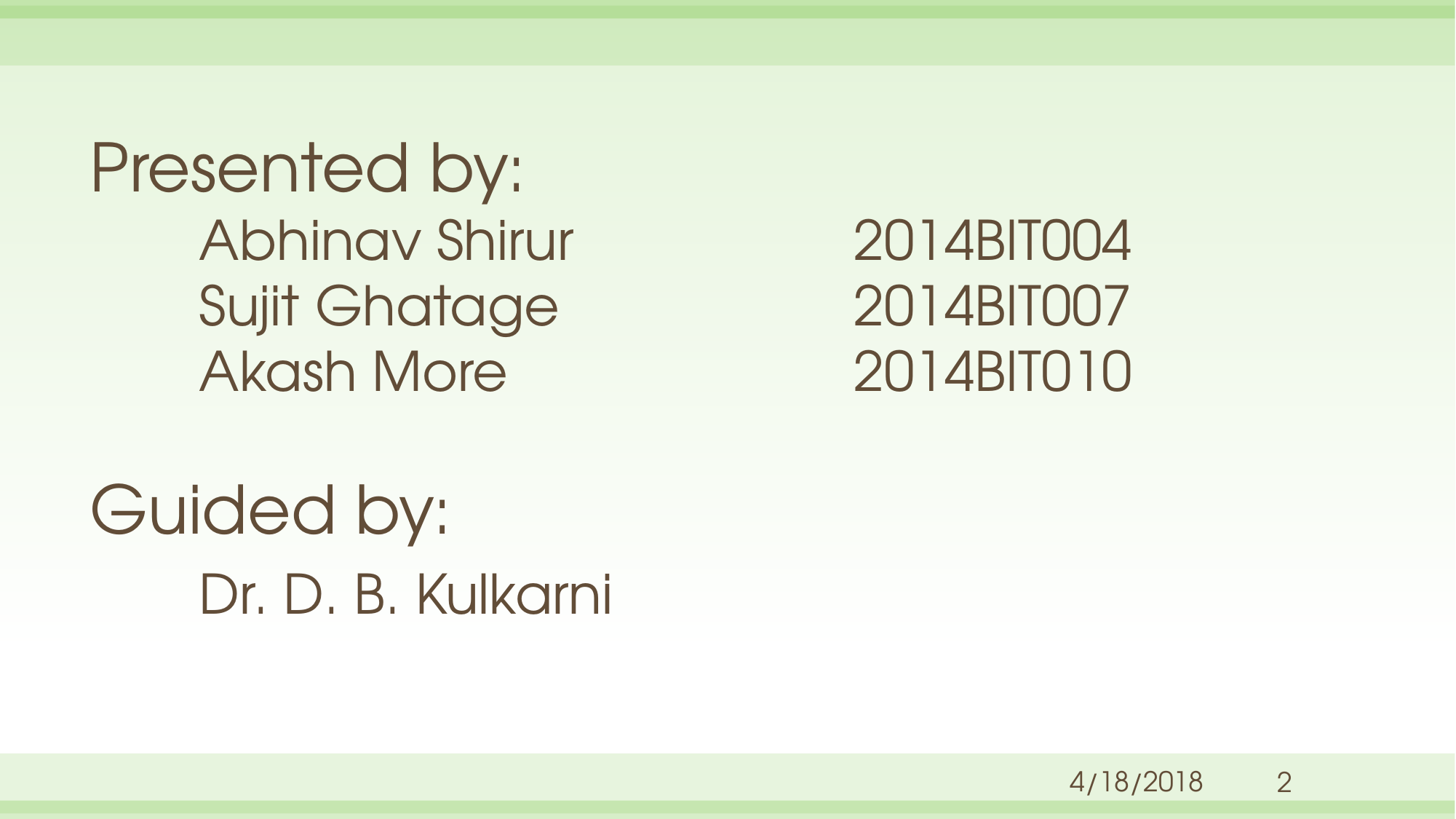

Presented by:
	Abhinav Shirur			2014BIT004
	Sujit Ghatage			2014BIT007
	Akash More				2014BIT010

Guided by:
	Dr. D. B. Kulkarni

4/18/2018
2